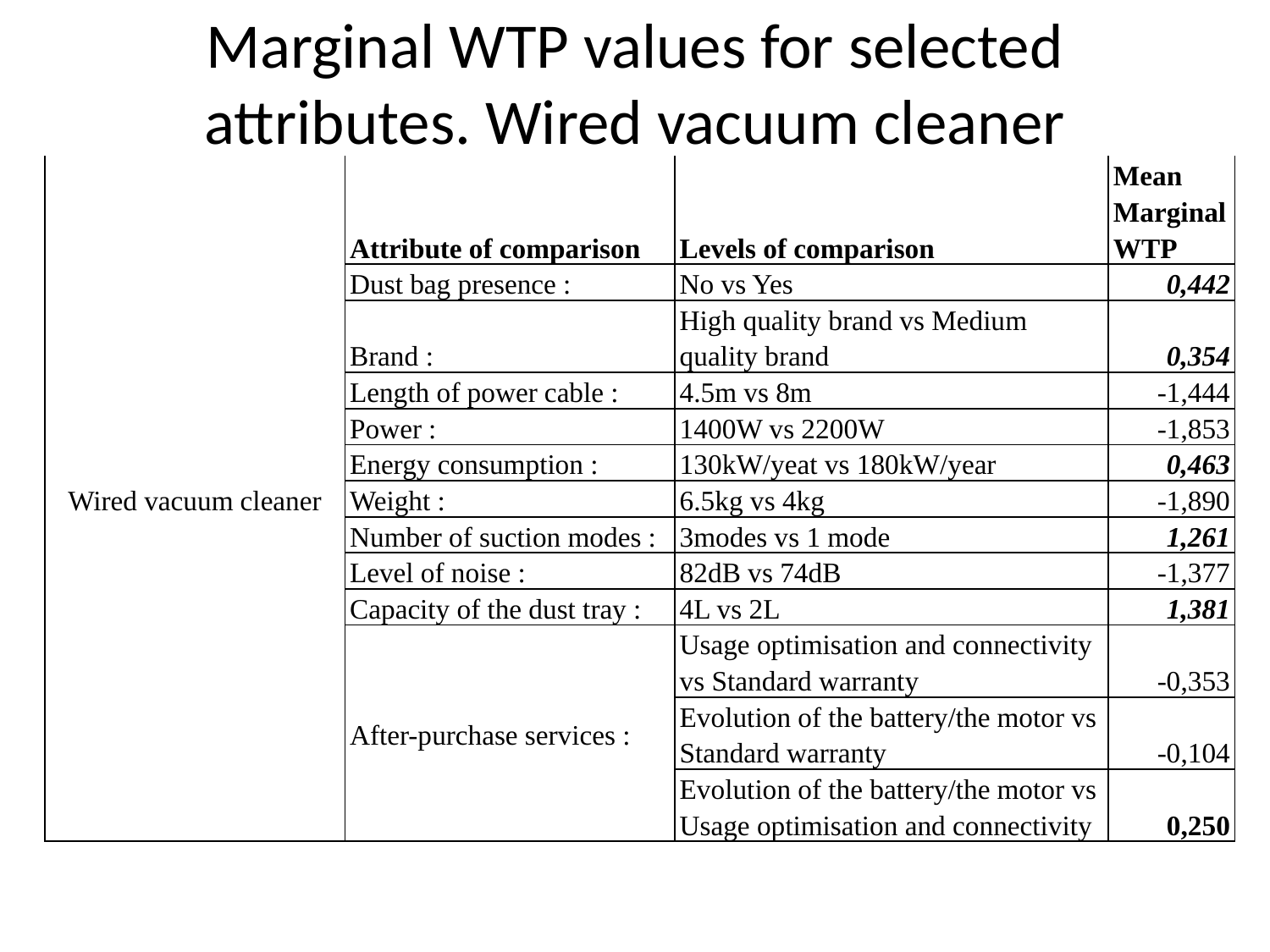

# Marginal WTP values for selected attributes. Wired vacuum cleaner
| Wired vacuum cleaner | Attribute of comparison | Levels of comparison | Mean Marginal WTP |
| --- | --- | --- | --- |
|  | Dust bag presence : | No vs Yes | 0,442 |
|  | Brand : | High quality brand vs Medium quality brand | 0,354 |
|  | Length of power cable : | 4.5m vs 8m | -1,444 |
|  | Power : | 1400W vs 2200W | -1,853 |
|  | Energy consumption : | 130kW/yeat vs 180kW/year | 0,463 |
|  | Weight : | 6.5kg vs 4kg | -1,890 |
|  | Number of suction modes : | 3modes vs 1 mode | 1,261 |
|  | Level of noise : | 82dB vs 74dB | -1,377 |
|  | Capacity of the dust tray : | 4L vs 2L | 1,381 |
|  | After-purchase services : | Usage optimisation and connectivity vs Standard warranty | -0,353 |
|  |  | Evolution of the battery/the motor vs Standard warranty | -0,104 |
|  |  | Evolution of the battery/the motor vs Usage optimisation and connectivity | 0,250 |